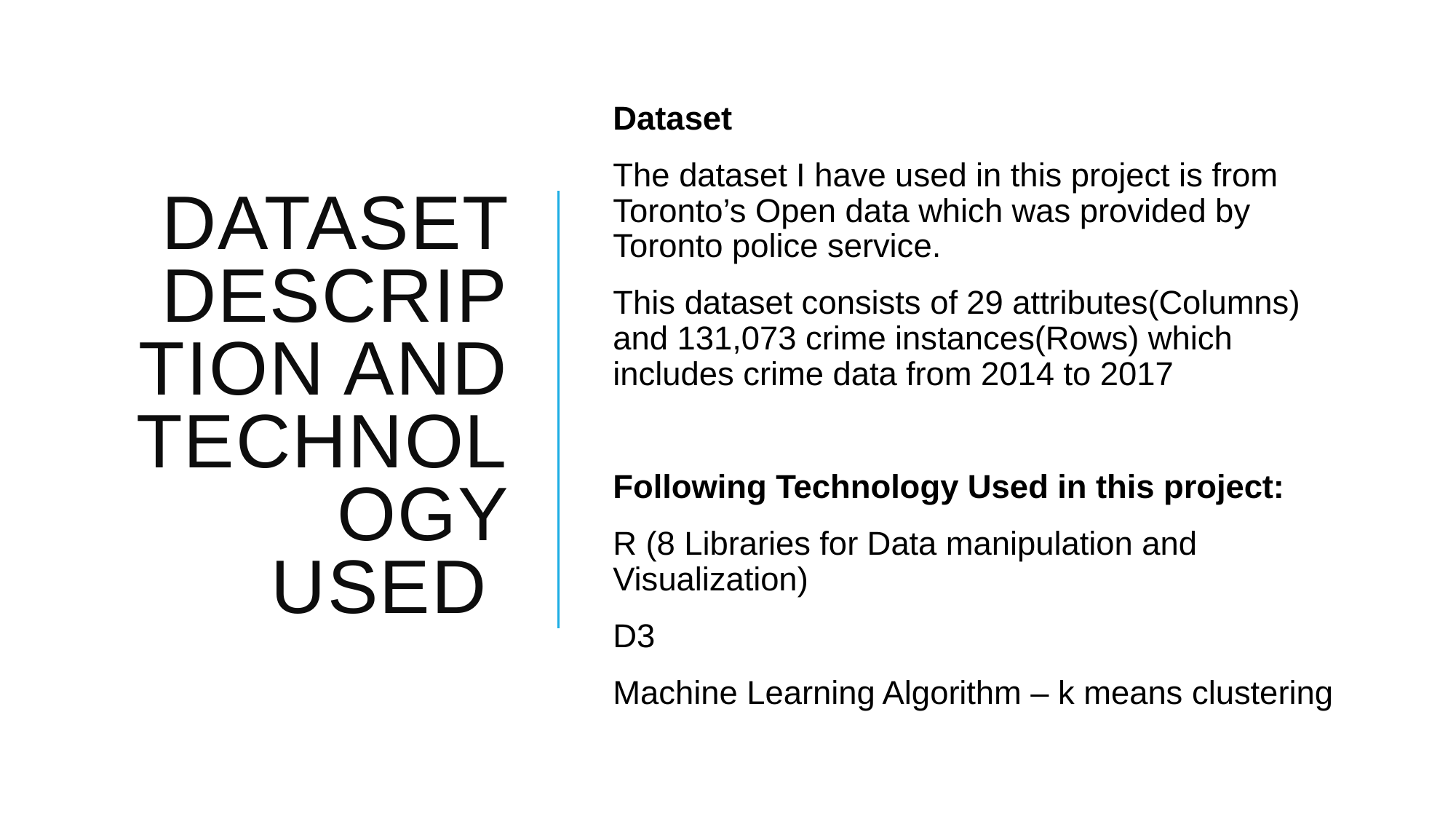

# Dataset Description and Technology used
Dataset
The dataset I have used in this project is from Toronto’s Open data which was provided by Toronto police service.
This dataset consists of 29 attributes(Columns) and 131,073 crime instances(Rows) which includes crime data from 2014 to 2017

Following Technology Used in this project:
R (8 Libraries for Data manipulation and Visualization)
D3
Machine Learning Algorithm – k means clustering